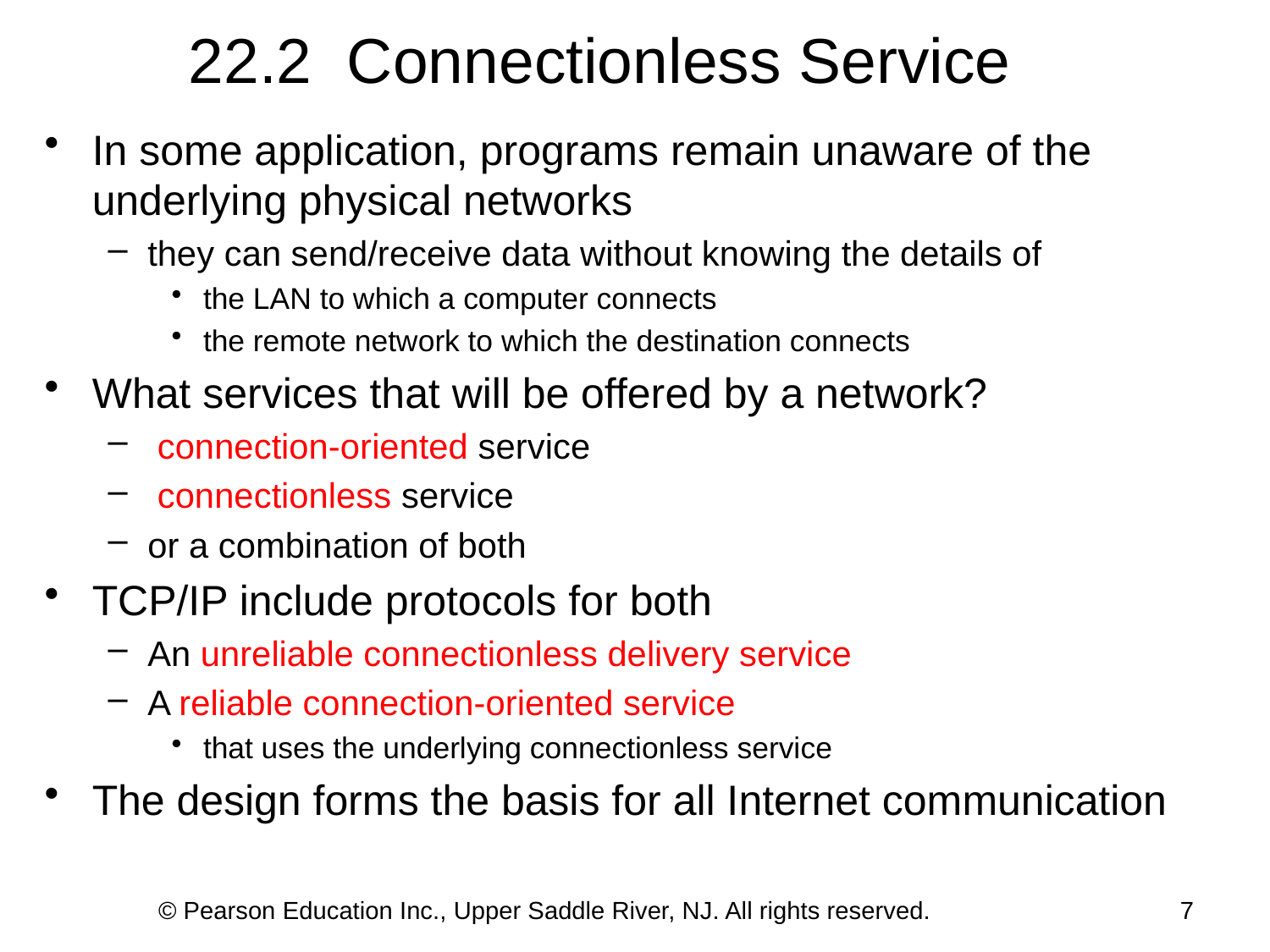

# 22.2  Connectionless Service
In some application, programs remain unaware of the underlying physical networks
they can send/receive data without knowing the details of
the LAN to which a computer connects
the remote network to which the destination connects
What services that will be offered by a network?
 connection-oriented service
 connectionless service
or a combination of both
TCP/IP include protocols for both
An unreliable connectionless delivery service
A reliable connection-oriented service
that uses the underlying connectionless service
The design forms the basis for all Internet communication
© Pearson Education Inc., Upper Saddle River, NJ. All rights reserved.
7